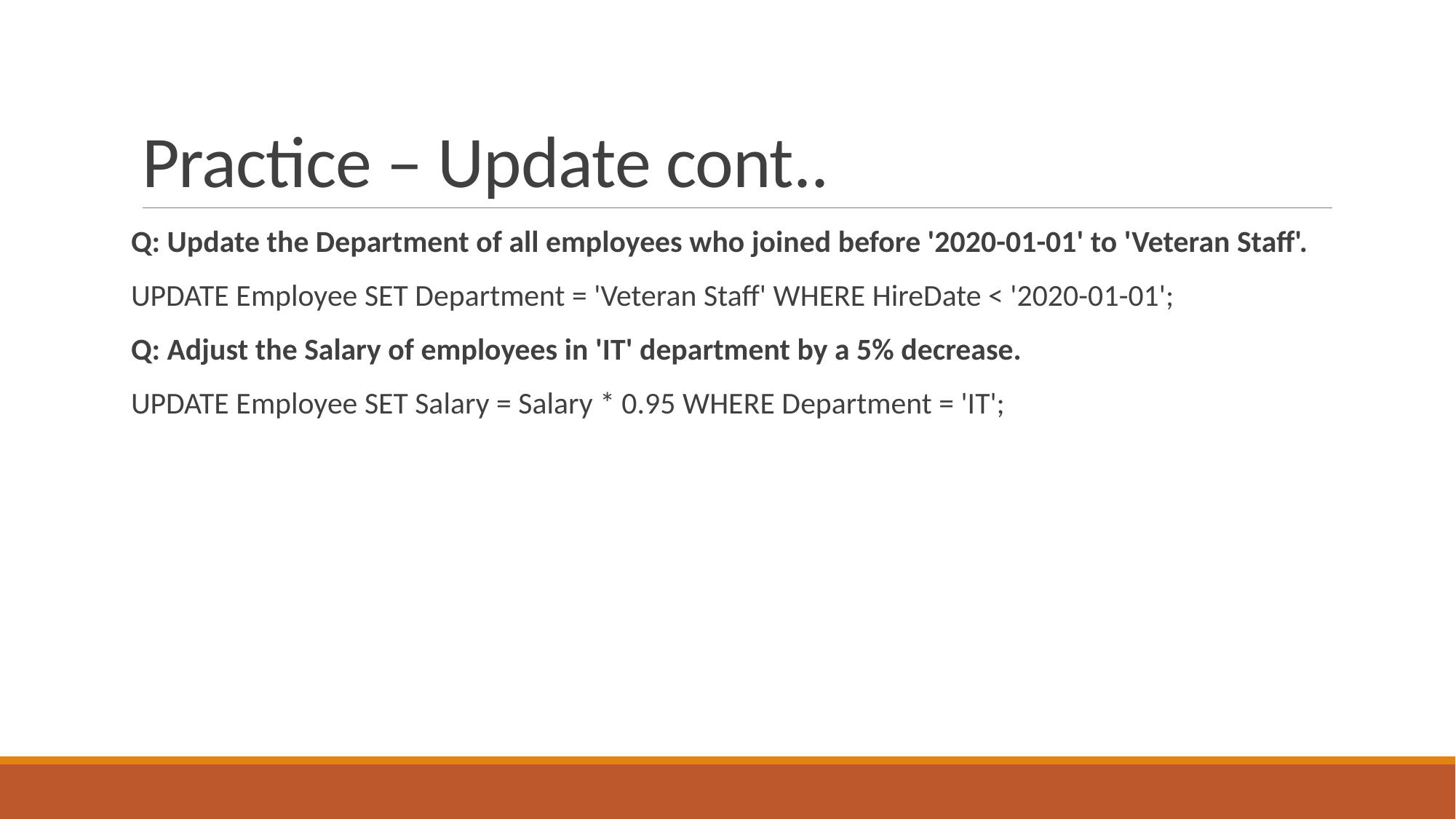

# Practice – Update cont..
Q: Update the Department of all employees who joined before '2020-01-01' to 'Veteran Staff'.
UPDATE Employee SET Department = 'Veteran Staff' WHERE HireDate < '2020-01-01';
Q: Adjust the Salary of employees in 'IT' department by a 5% decrease.
UPDATE Employee SET Salary = Salary * 0.95 WHERE Department = 'IT';